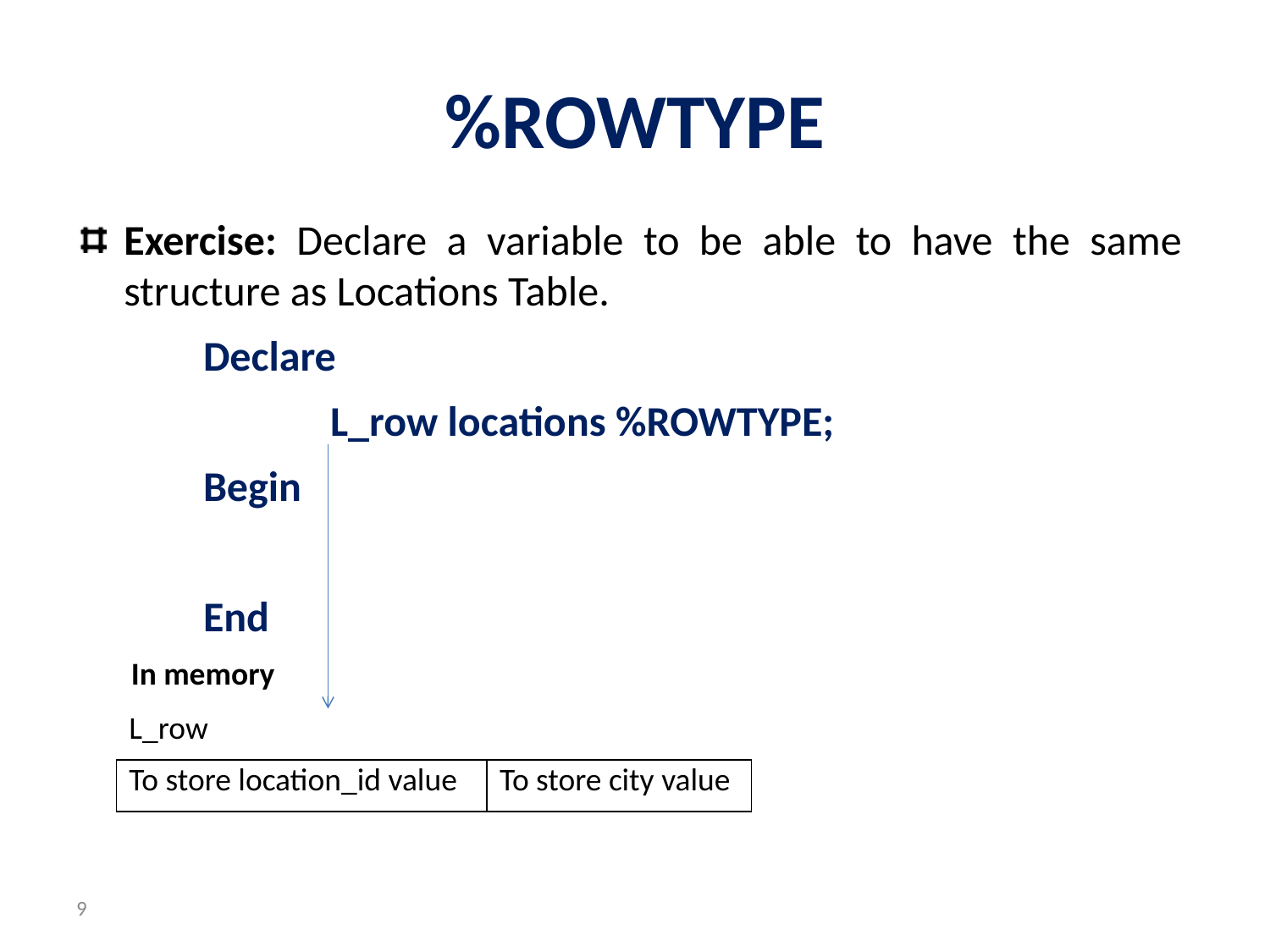

# %ROWTYPE
Exercise: Declare a variable to be able to have the same structure as Locations Table.
	Declare
		L_row locations %ROWTYPE;
	Begin

	End
In memory
| L\_row |  |
| --- | --- |
| To store location\_id value | To store city value |
9